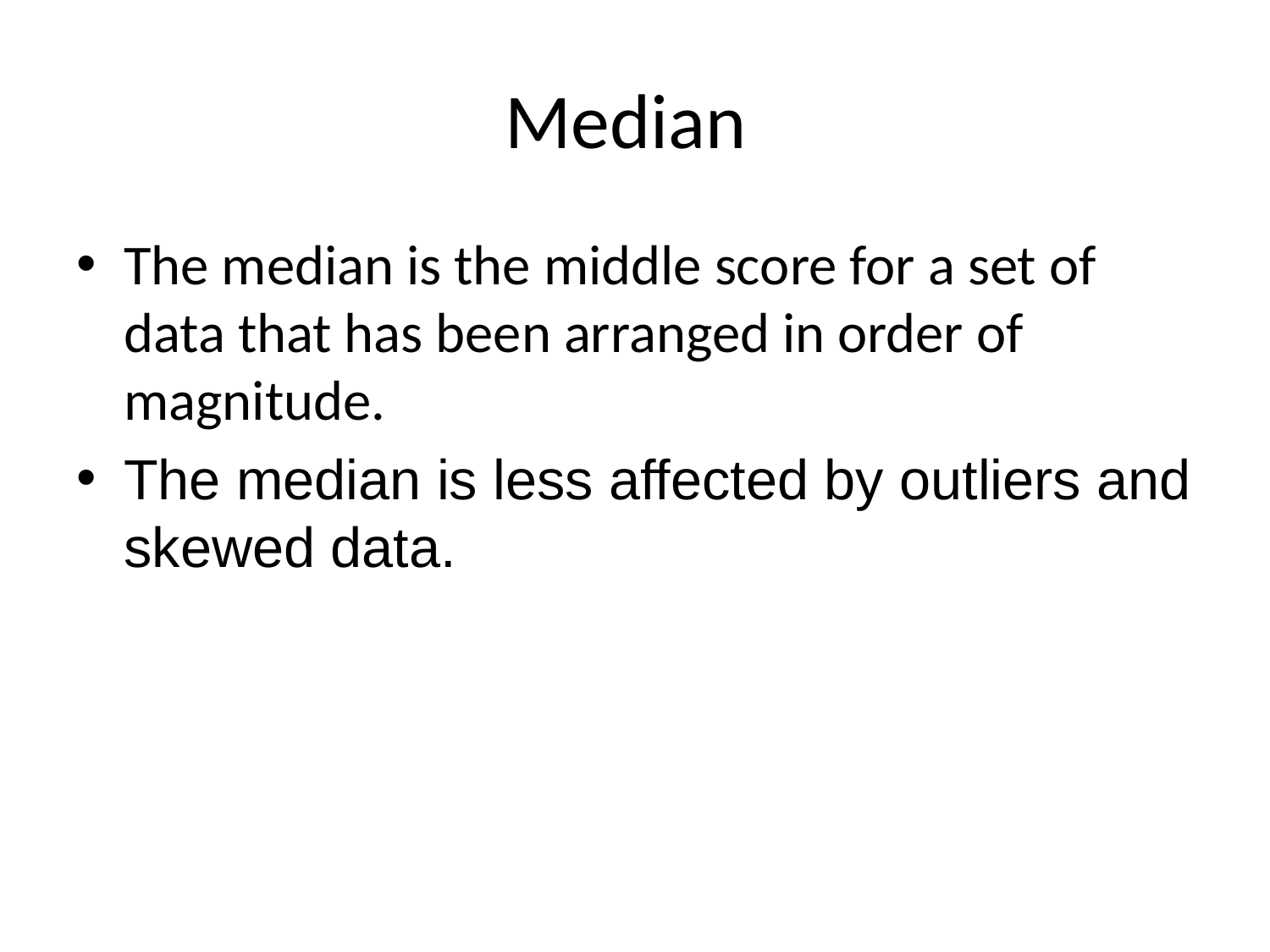

# Median
The median is the middle score for a set of data that has been arranged in order of magnitude.
The median is less affected by outliers and skewed data.